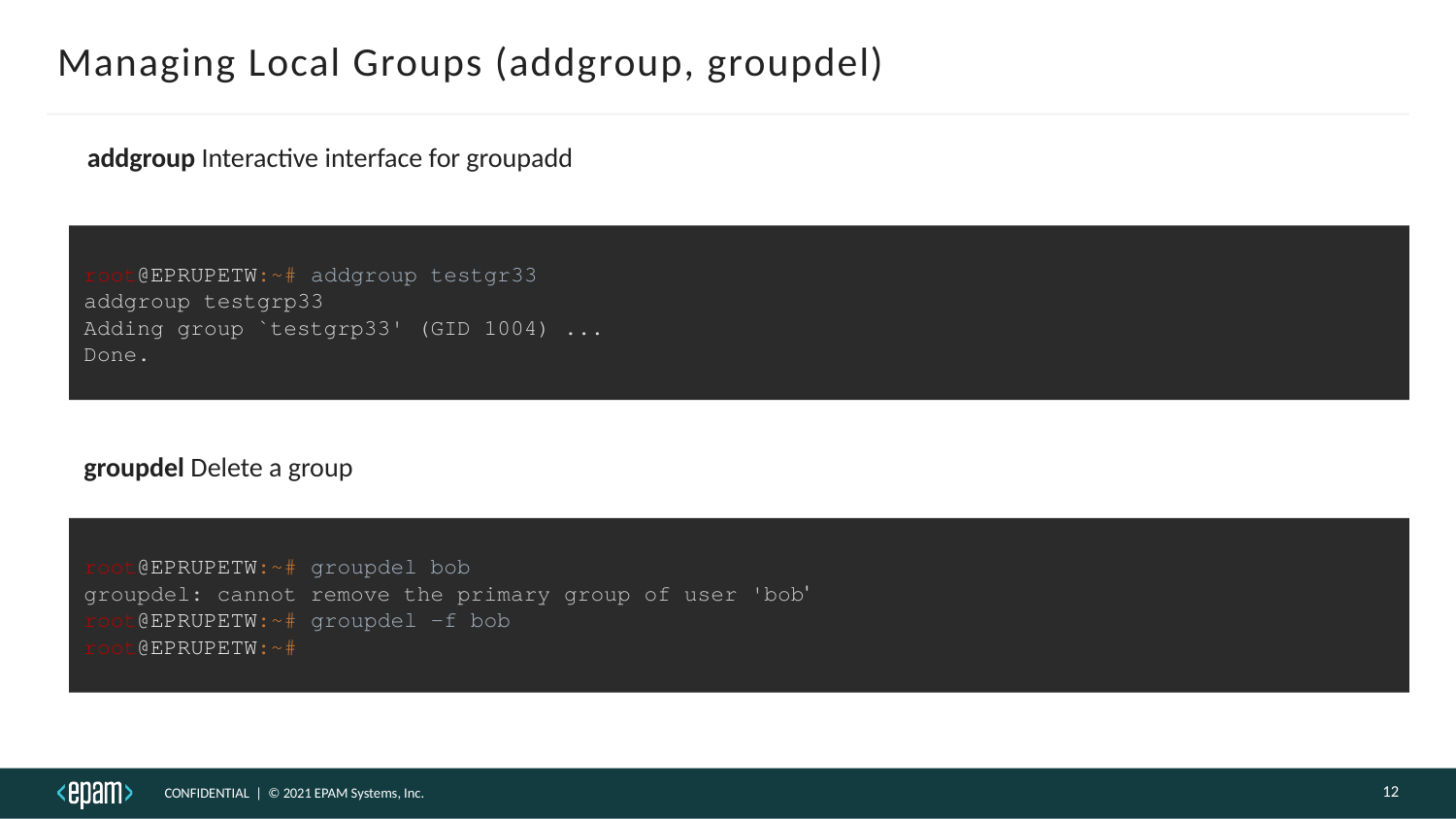

# Managing Local Groups (addgroup, groupdel)
   addgroup Interactive interface for groupadd

root@EPRUPETW:~# addgroup testgr33
addgroup testgrp33
Adding group `testgrp33' (GID 1004) ...
Done.

groupdel Delete a group

root@EPRUPETW:~# groupdel bob
groupdel: cannot remove the primary group of user 'bob'
root@EPRUPETW:~# groupdel -f bob
root@EPRUPETW:~#

12